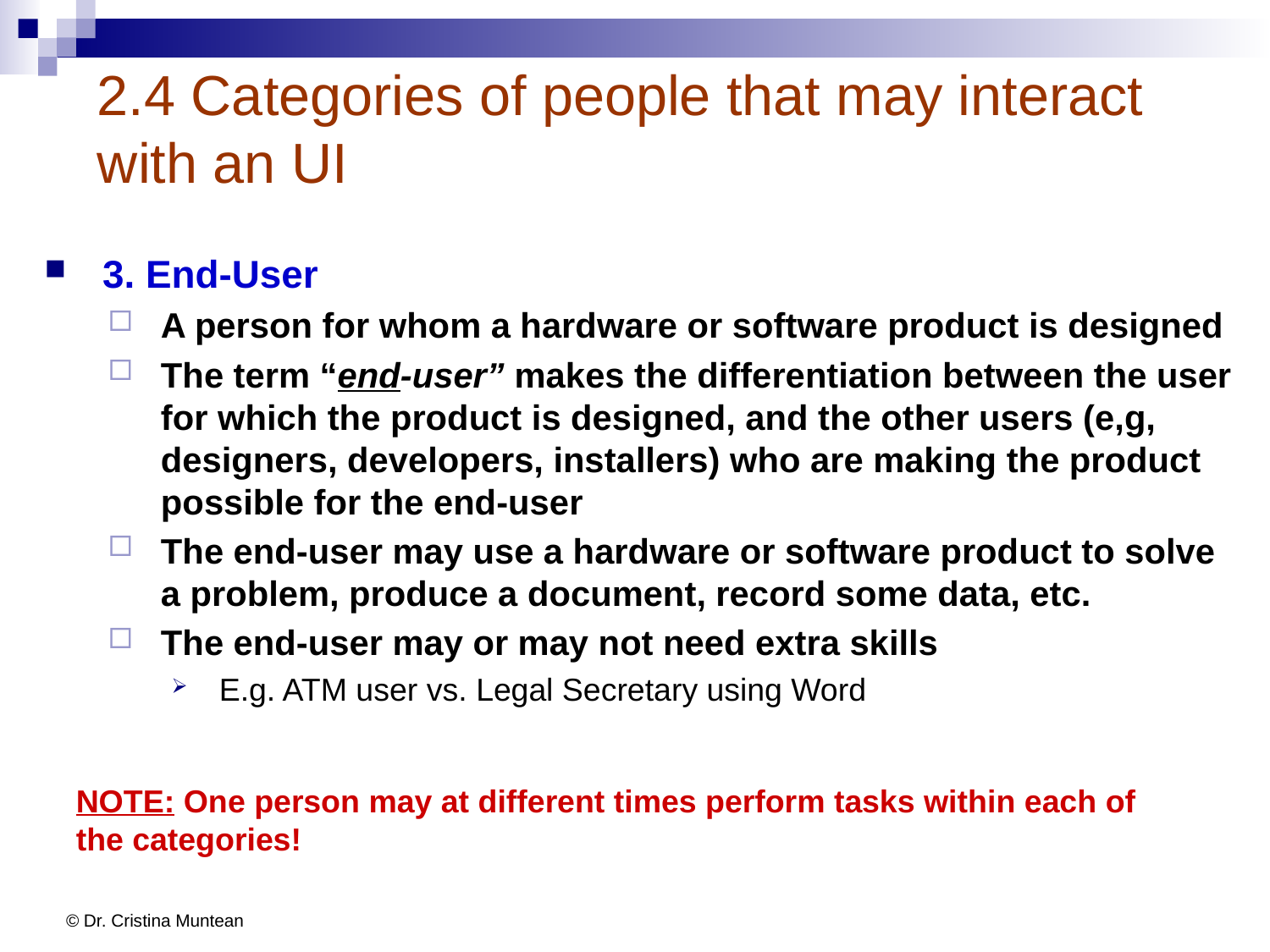

# 2.4 Categories of people that may interact with an UI
3. End-User
A person for whom a hardware or software product is designed
The term “end-user” makes the differentiation between the user for which the product is designed, and the other users (e,g, designers, developers, installers) who are making the product possible for the end-user
The end-user may use a hardware or software product to solve a problem, produce a document, record some data, etc.
The end-user may or may not need extra skills
E.g. ATM user vs. Legal Secretary using Word
NOTE: One person may at different times perform tasks within each of the categories!